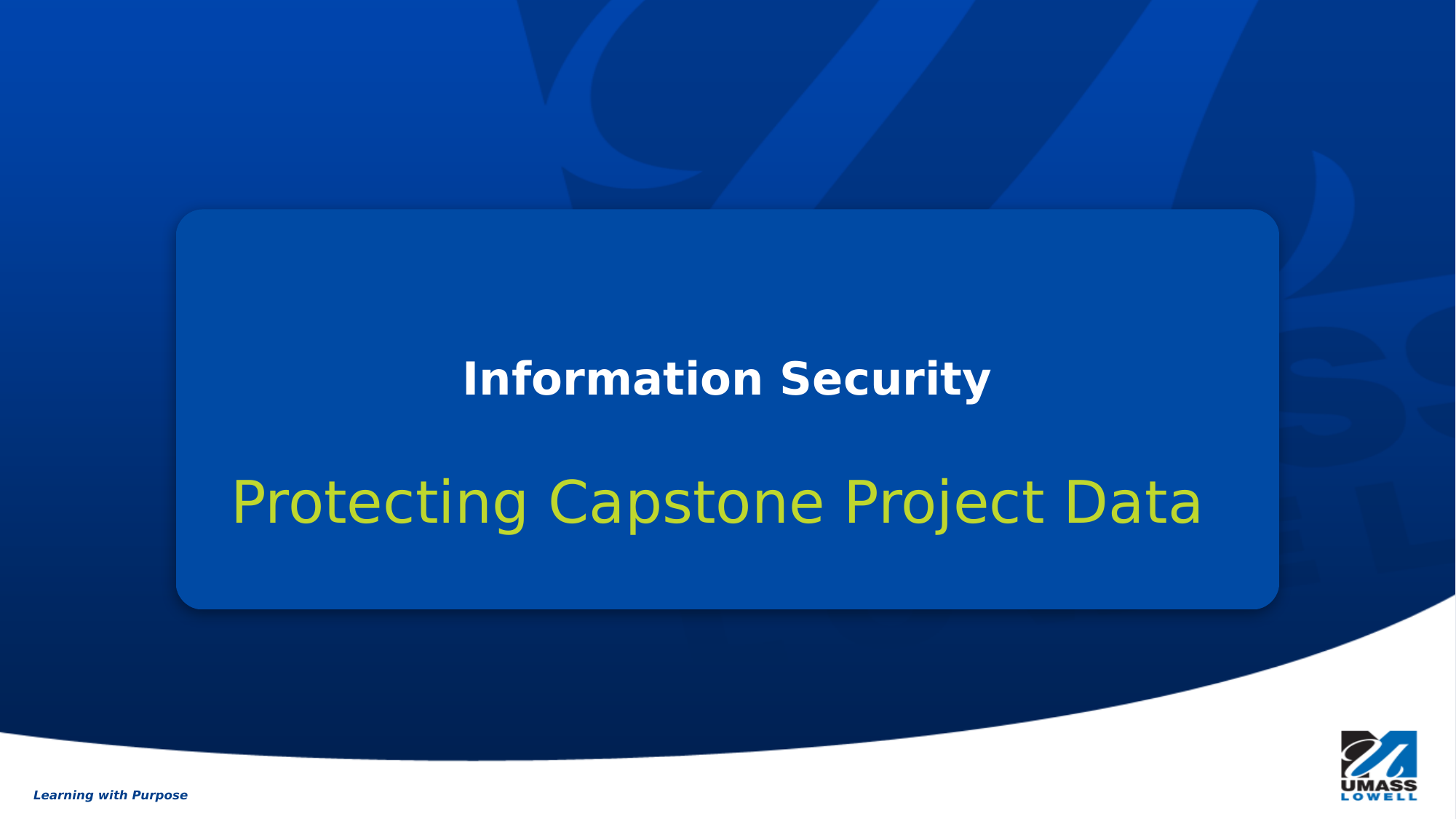

# Information Security

Protecting Capstone Project Data